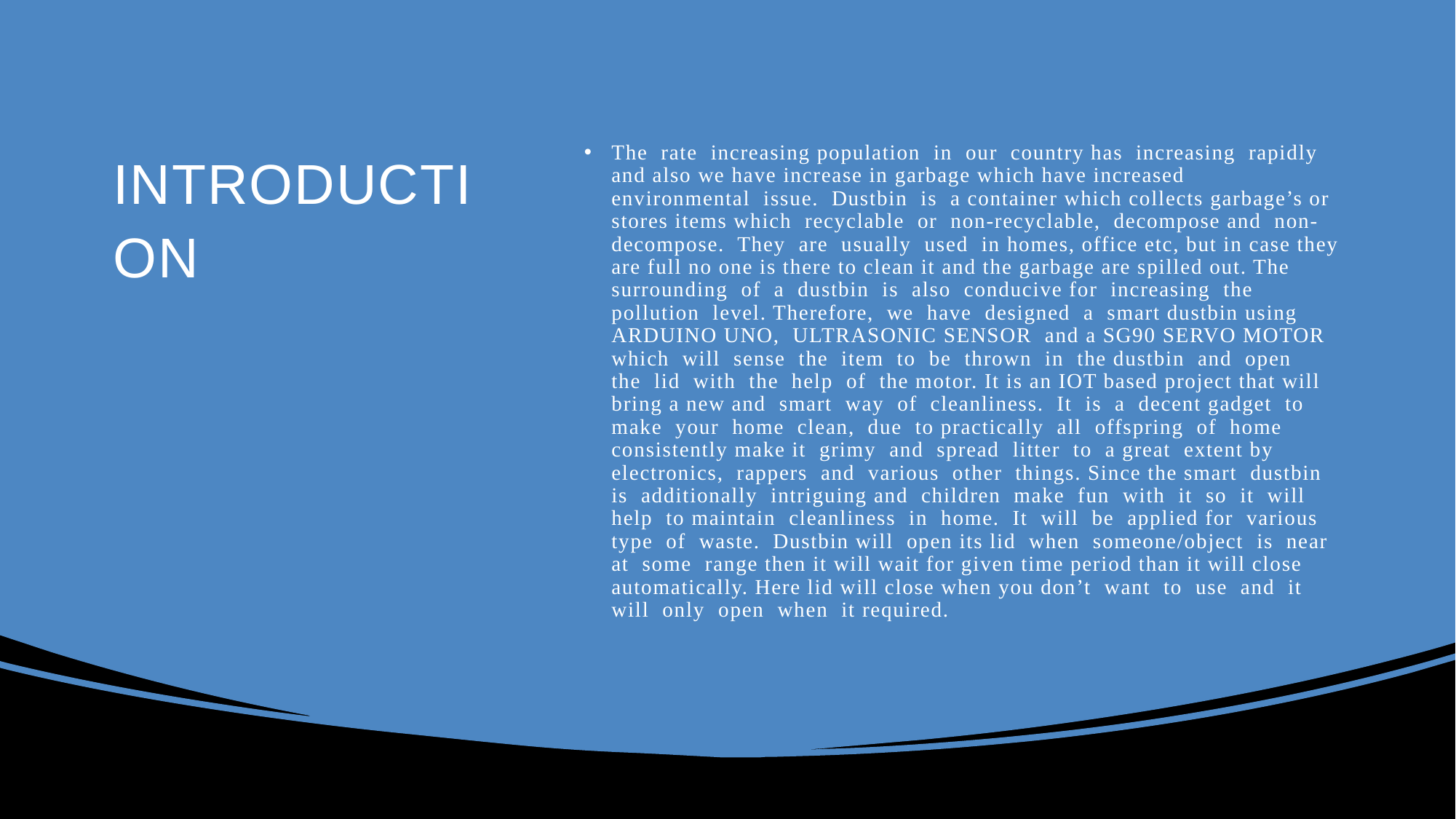

The  rate  increasing population  in  our  country has  increasing  rapidly and also we have increase in garbage which have increased  environmental  issue.  Dustbin  is  a container which collects garbage’s or stores items which  recyclable  or  non-recyclable,  decompose and  non-decompose.  They  are  usually  used  in homes, office etc, but in case they are full no one is there to clean it and the garbage are spilled out. The  surrounding  of  a  dustbin  is  also  conducive for  increasing  the  pollution  level. Therefore,  we  have  designed  a  smart dustbin using ARDUINO UNO,  ULTRASONIC SENSOR  and a SG90 SERVO MOTOR which  will  sense  the  item  to  be  thrown  in  the dustbin  and  open  the  lid  with  the  help  of  the motor. It is an IOT based project that will bring a new and  smart  way  of  cleanliness.  It  is  a  decent gadget  to  make  your  home  clean,  due  to practically  all  offspring  of  home  consistently make it  grimy  and  spread  litter  to  a great  extent by  electronics,  rappers  and  various  other  things. Since the smart  dustbin is  additionally  intriguing and  children  make  fun  with  it  so  it  will help  to maintain  cleanliness  in  home.  It  will  be  applied for  various  type  of  waste.  Dustbin will  open its lid  when  someone/object  is  near  at  some  range then it will wait for given time period than it will close automatically. Here lid will close when you don’t  want  to  use  and  it will  only  open  when  it required.
# INTRODUCTION